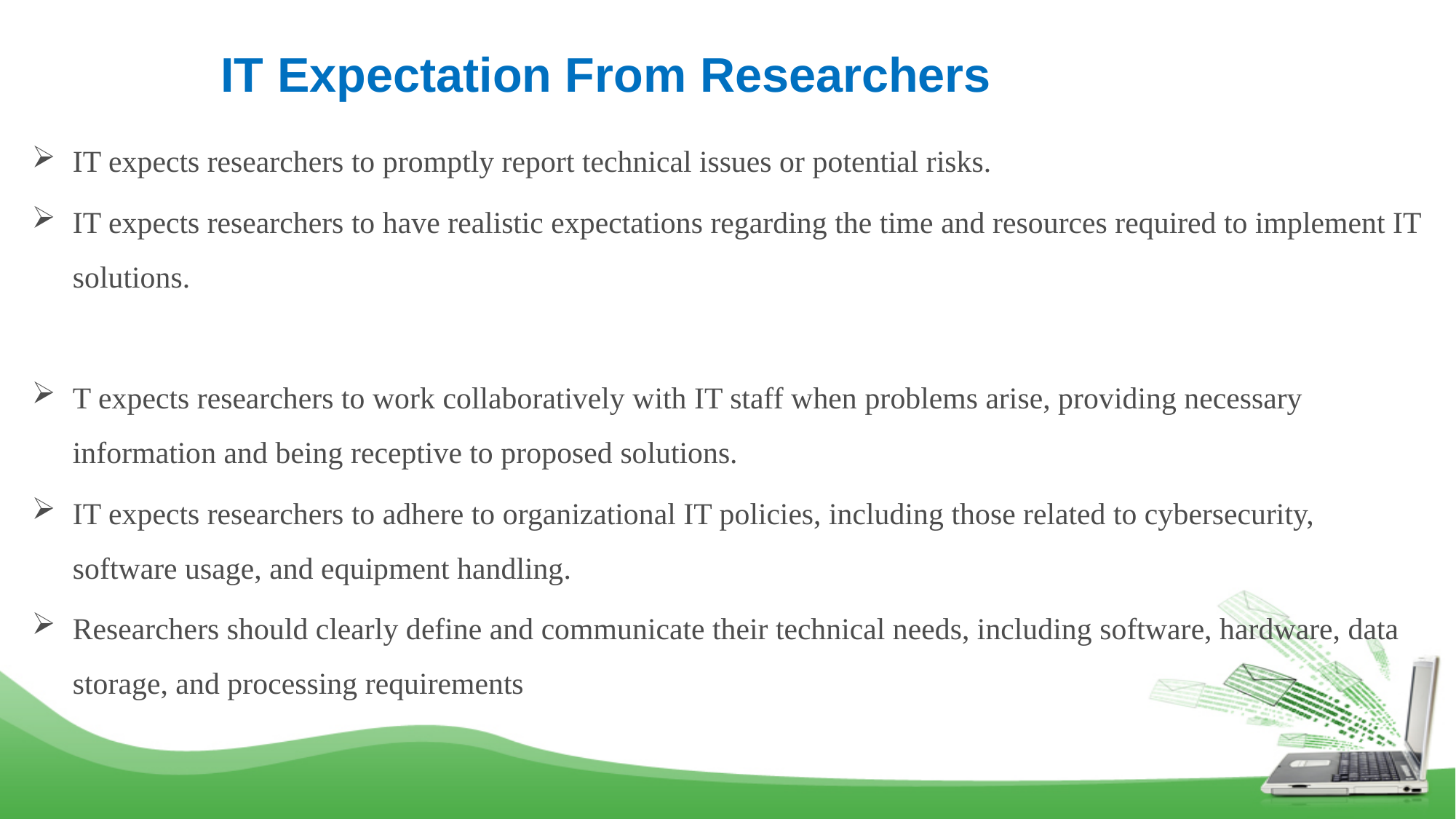

# IT Expectation From Researchers
IT expects researchers to promptly report technical issues or potential risks.
IT expects researchers to have realistic expectations regarding the time and resources required to implement IT solutions.

T expects researchers to work collaboratively with IT staff when problems arise, providing necessary information and being receptive to proposed solutions.
IT expects researchers to adhere to organizational IT policies, including those related to cybersecurity, software usage, and equipment handling.
Researchers should clearly define and communicate their technical needs, including software, hardware, data storage, and processing requirements